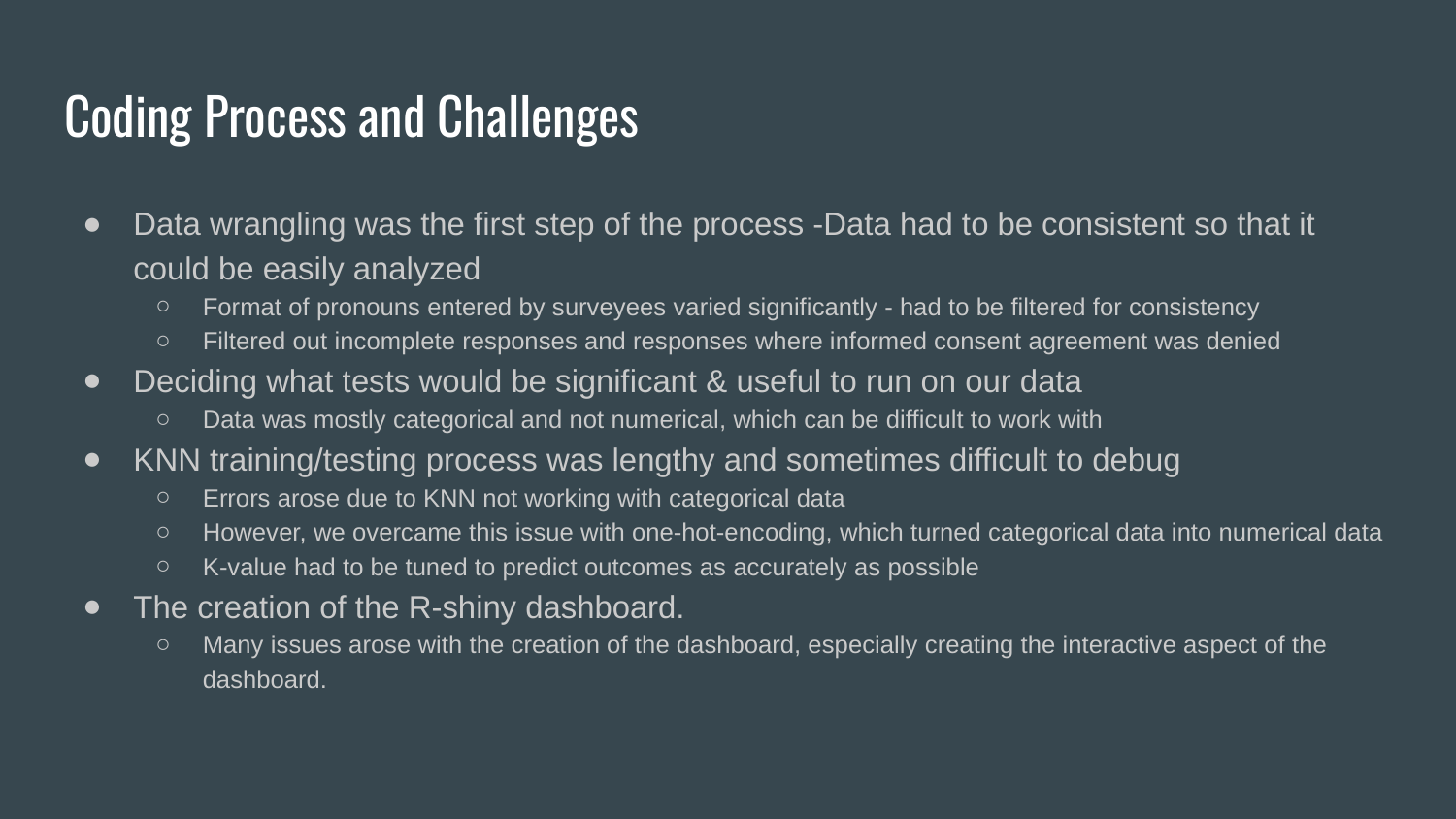

# Coding Process and Challenges
Data wrangling was the first step of the process -Data had to be consistent so that it could be easily analyzed
Format of pronouns entered by surveyees varied significantly - had to be filtered for consistency
Filtered out incomplete responses and responses where informed consent agreement was denied
Deciding what tests would be significant & useful to run on our data
Data was mostly categorical and not numerical, which can be difficult to work with
KNN training/testing process was lengthy and sometimes difficult to debug
Errors arose due to KNN not working with categorical data
However, we overcame this issue with one-hot-encoding, which turned categorical data into numerical data
K-value had to be tuned to predict outcomes as accurately as possible
The creation of the R-shiny dashboard.
Many issues arose with the creation of the dashboard, especially creating the interactive aspect of the dashboard.